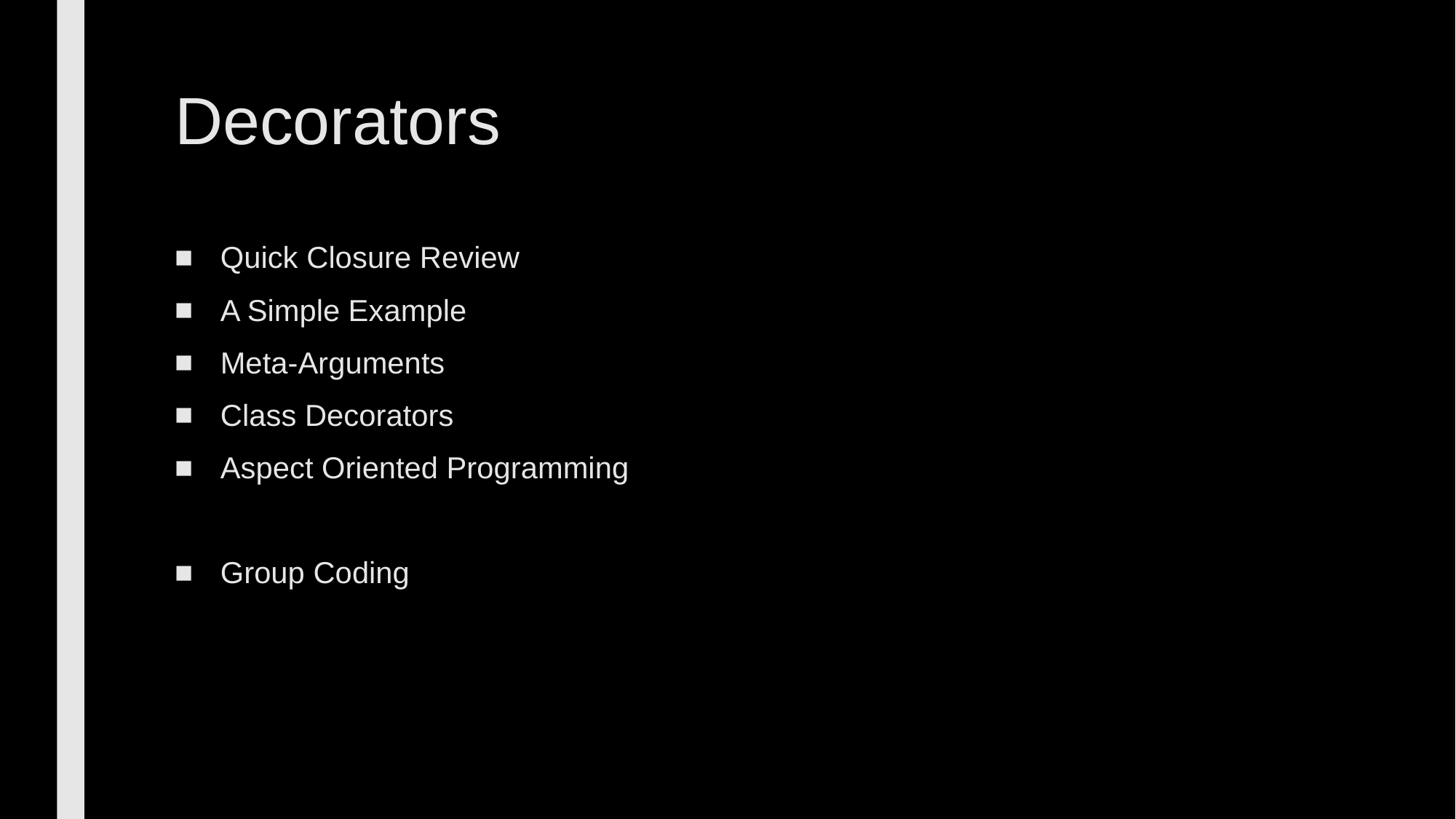

# Decorators
Quick Closure Review
A Simple Example
Meta-Arguments
Class Decorators
Aspect Oriented Programming

Group Coding